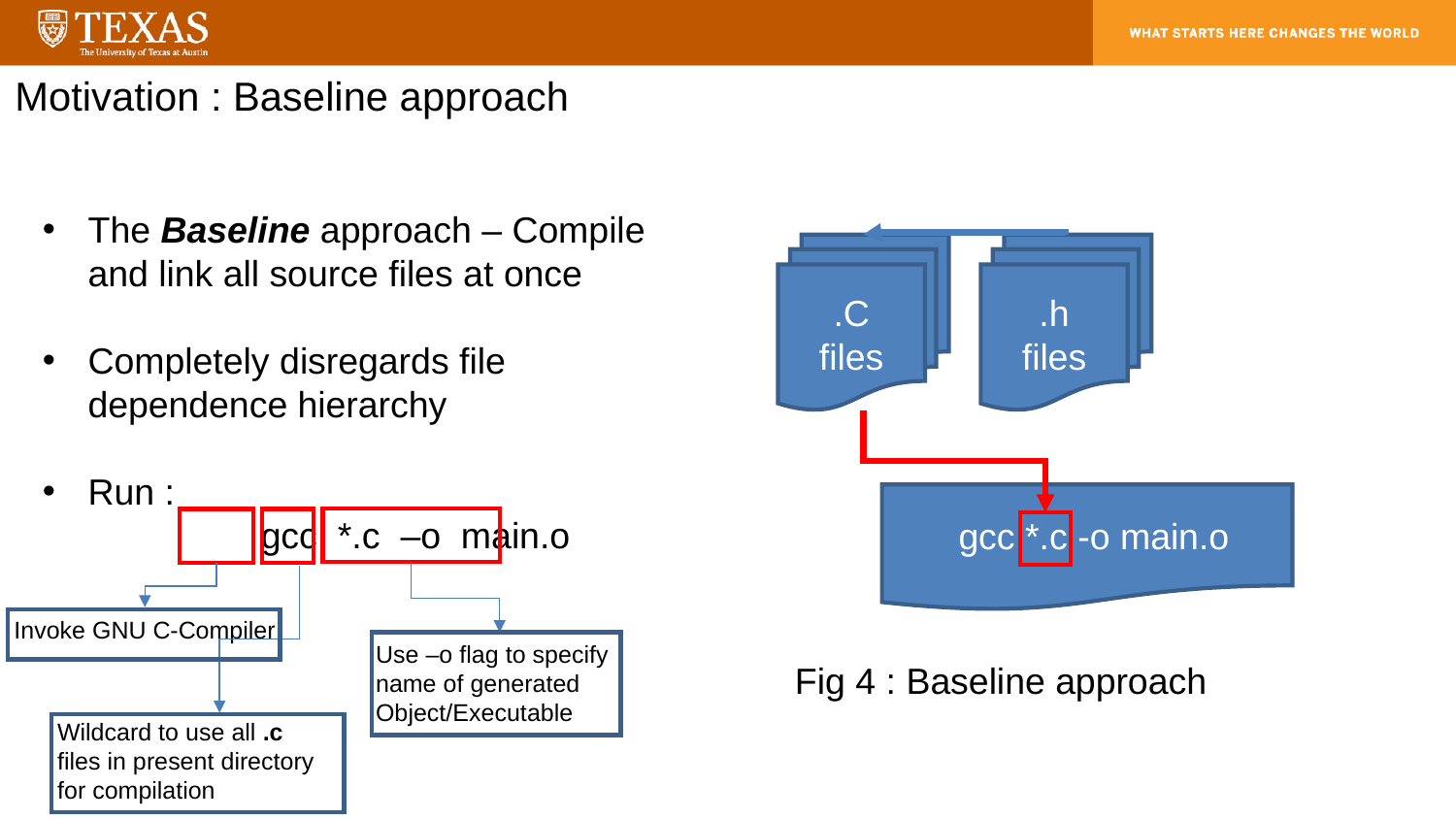

Motivation : Baseline approach
The Baseline approach – Compile and link all source files at once

Completely disregards file dependence hierarchy

Run :
	gcc  *.c  –o  main.o
.C
files
.h
files

gcc *.c -o main.o

Invoke GNU C-Compiler

Use –o flag to specify name of generated Object/Executable

Fig 4 : Baseline approach

Wildcard to use all .c files in present directory for compilation